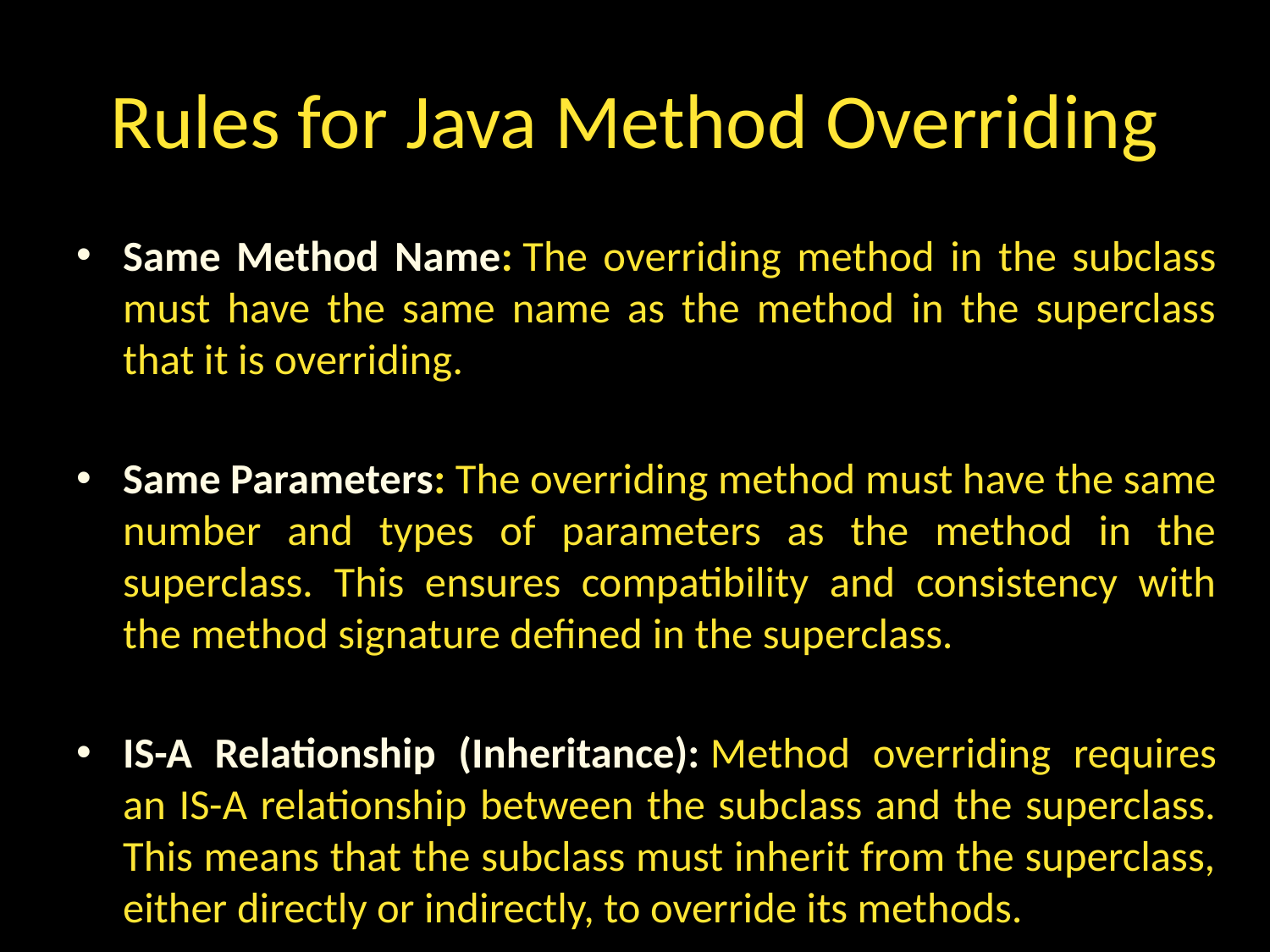

# Rules for Java Method Overriding
Same Method Name: The overriding method in the subclass must have the same name as the method in the superclass that it is overriding.

Same Parameters: The overriding method must have the same number and types of parameters as the method in the superclass. This ensures compatibility and consistency with the method signature defined in the superclass.

IS-A Relationship (Inheritance): Method overriding requires an IS-A relationship between the subclass and the superclass. This means that the subclass must inherit from the superclass, either directly or indirectly, to override its methods.